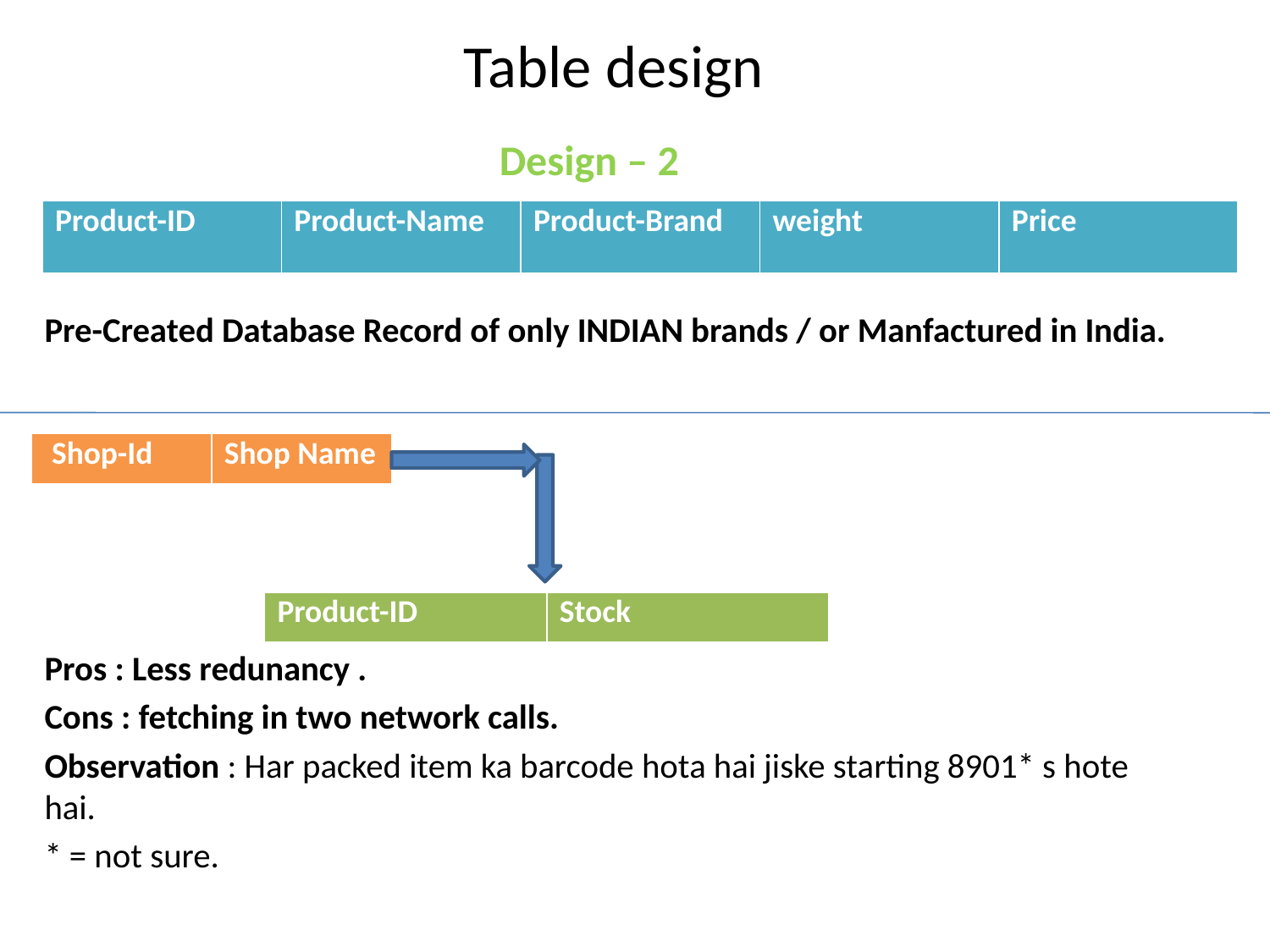

# Table design
Design – 2

Pre-Created Database Record of only INDIAN brands / or Manfactured in India.

Pros : Less redunancy .
Cons : fetching in two network calls.
Observation : Har packed item ka barcode hota hai jiske starting 8901* s hote  hai.
* = not sure.
| Product-ID | Product-Name | Product-Brand | weight | Price |
| --- | --- | --- | --- | --- |
| Shop-Id | Shop Name |
| --- | --- |

| Product-ID | Stock |
| --- | --- |